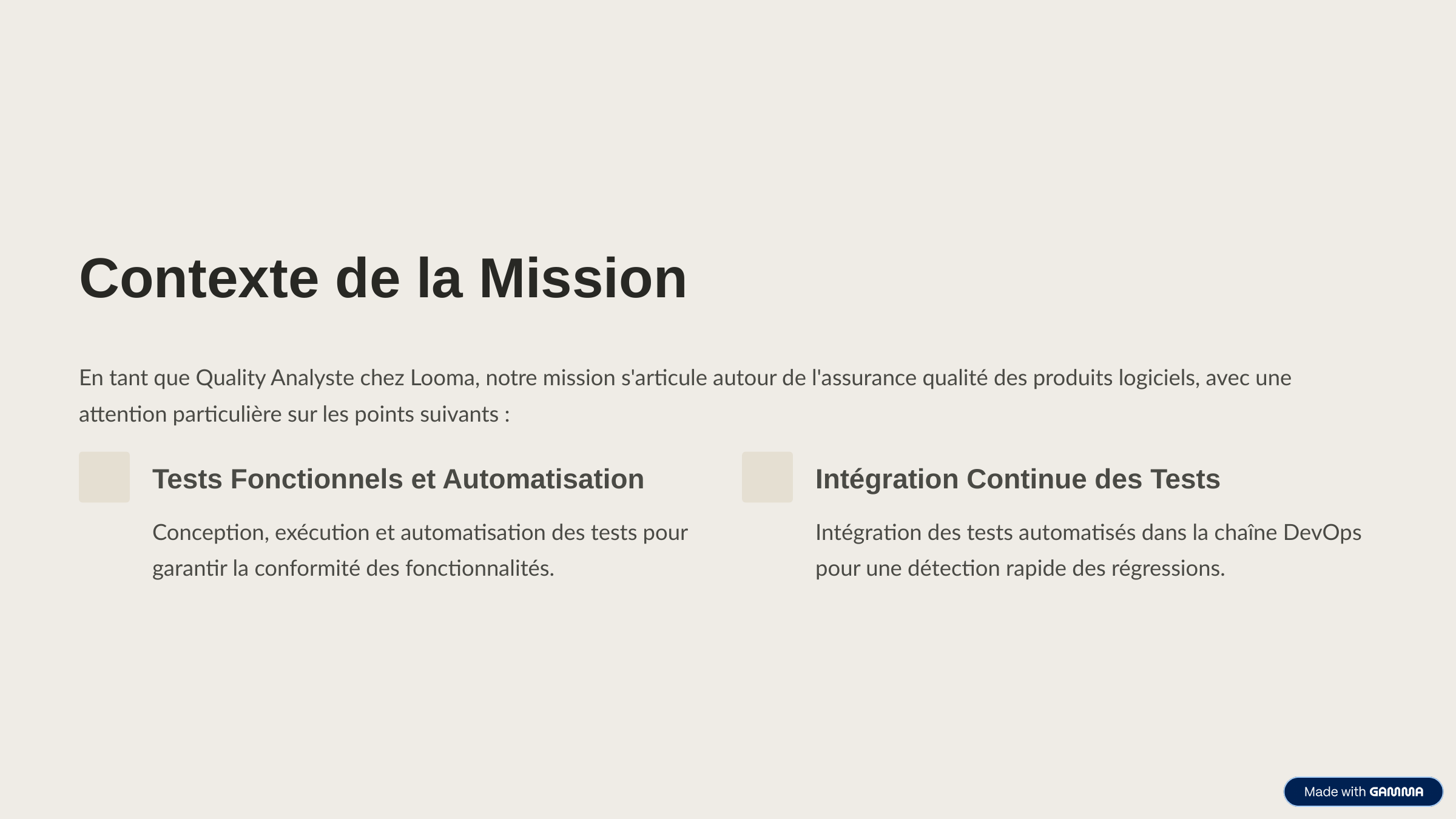

Contexte de la Mission
En tant que Quality Analyste chez Looma, notre mission s'articule autour de l'assurance qualité des produits logiciels, avec une attention particulière sur les points suivants :

Tests Fonctionnels et Automatisation
Intégration Continue des Tests
Conception, exécution et automatisation des tests pour garantir la conformité des fonctionnalités.
Intégration des tests automatisés dans la chaîne DevOps pour une détection rapide des régressions.